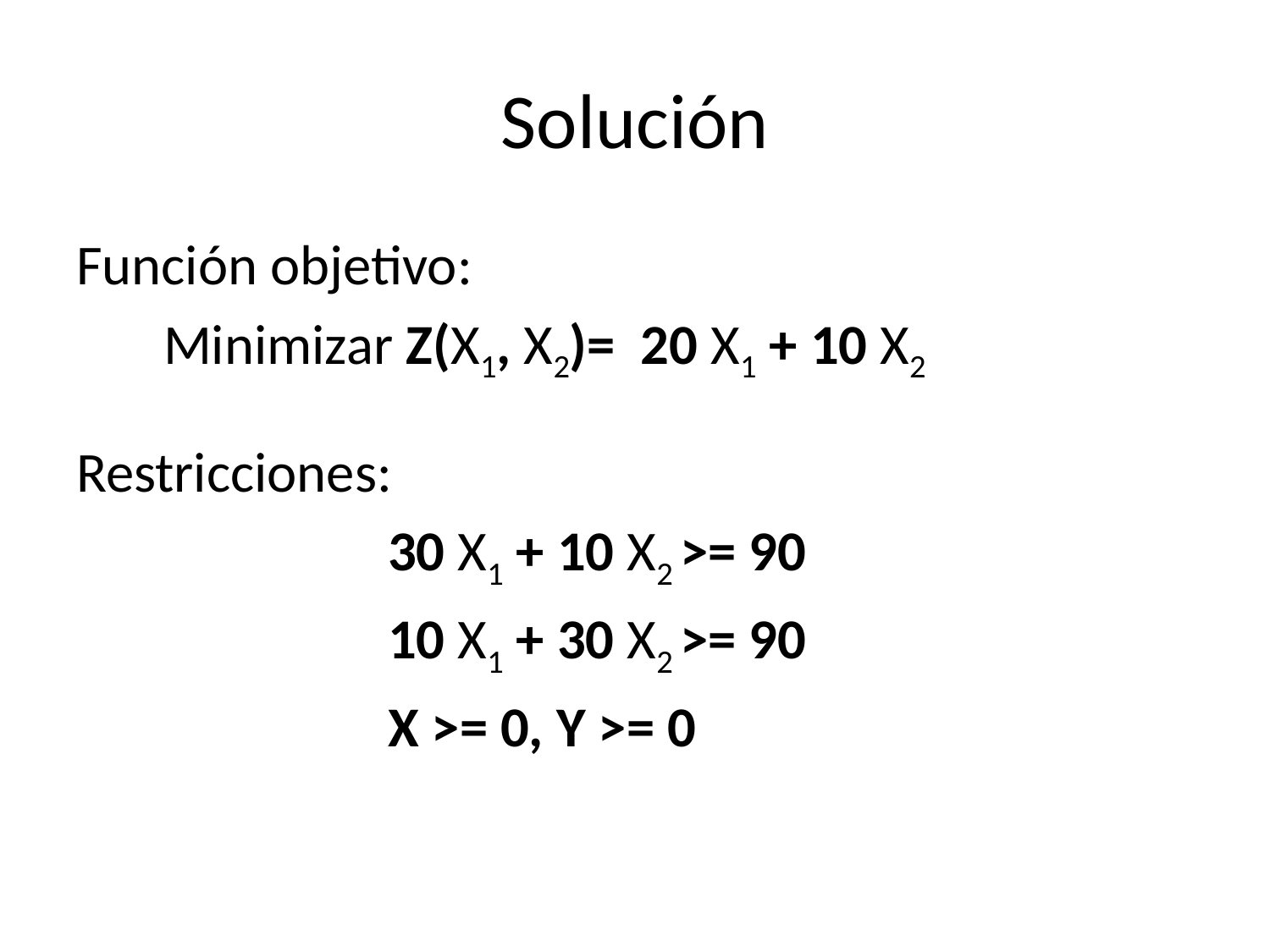

# Solución
Función objetivo:
Minimizar Z(X1, X2)=  20 X1 + 10 X2

Restricciones:
30 X1 + 10 X2 >= 90
10 X1 + 30 X2 >= 90
X >= 0, Y >= 0